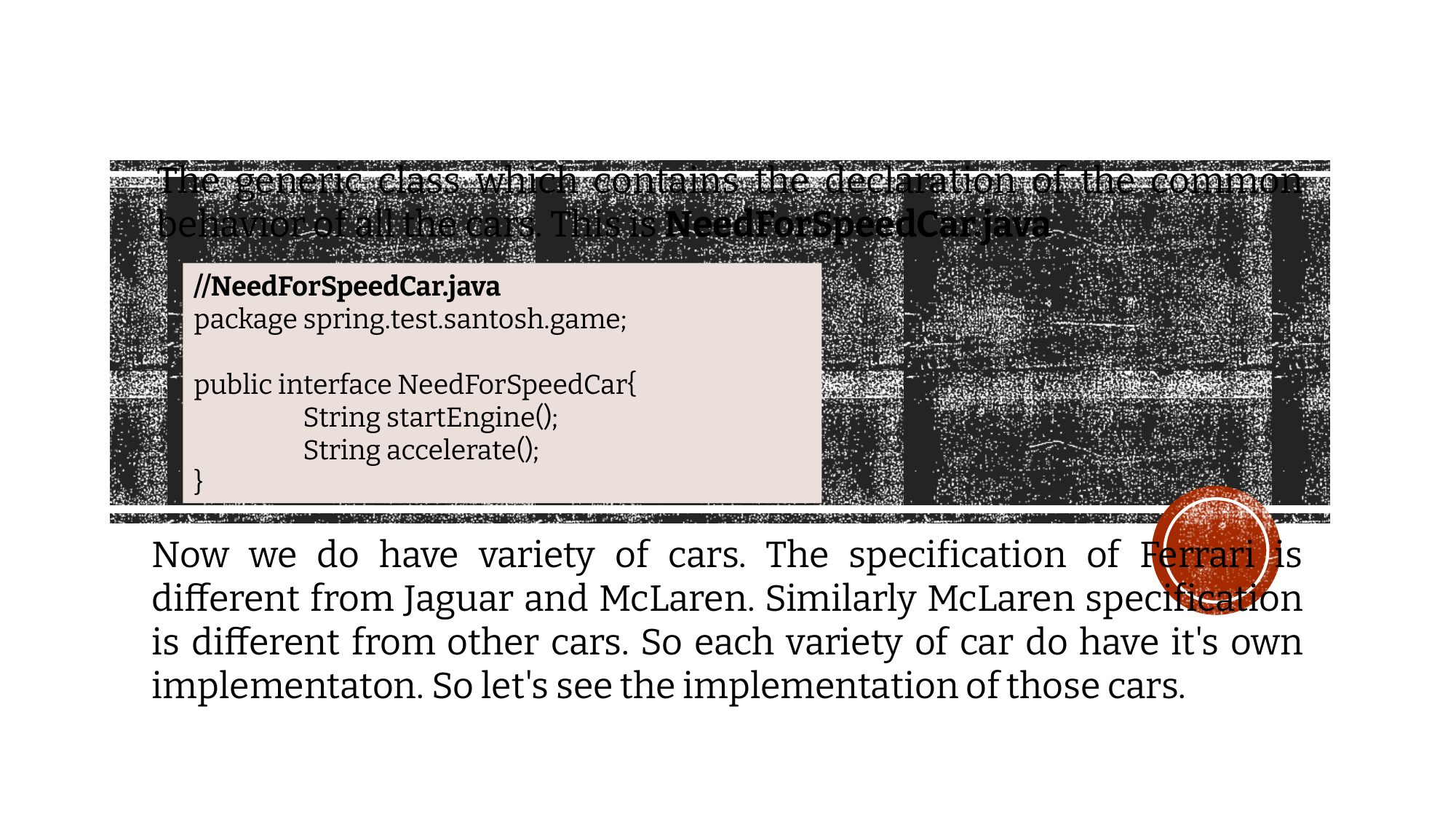

The generic class which contains the declaration of the common behavior of all the cars. This is NeedForSpeedCar.java
//NeedForSpeedCar.java
package spring.test.santosh.game;

public interface NeedForSpeedCar{
	String startEngine();
	String accelerate();
}
Now we do have variety of cars. The specification of Ferrari is different from Jaguar and McLaren. Similarly McLaren specification is different from other cars. So each variety of car do have it's own implementaton. So let's see the implementation of those cars.